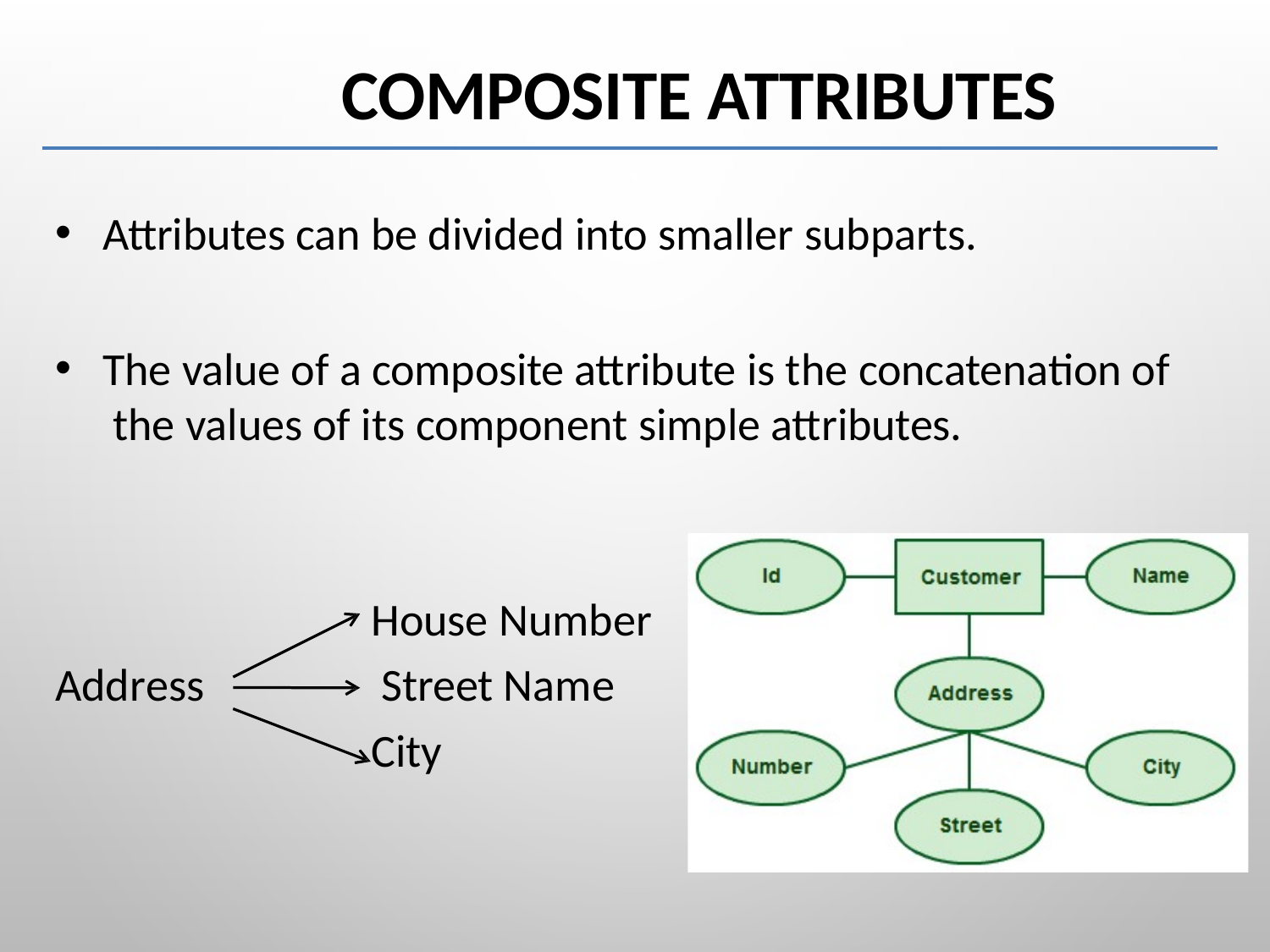

# Composite Attributes

Attributes can be divided into smaller subparts.

The value of a composite attribute is the concatenation of  the values of its component simple attributes.

House Number  Street Name  City

Address

8